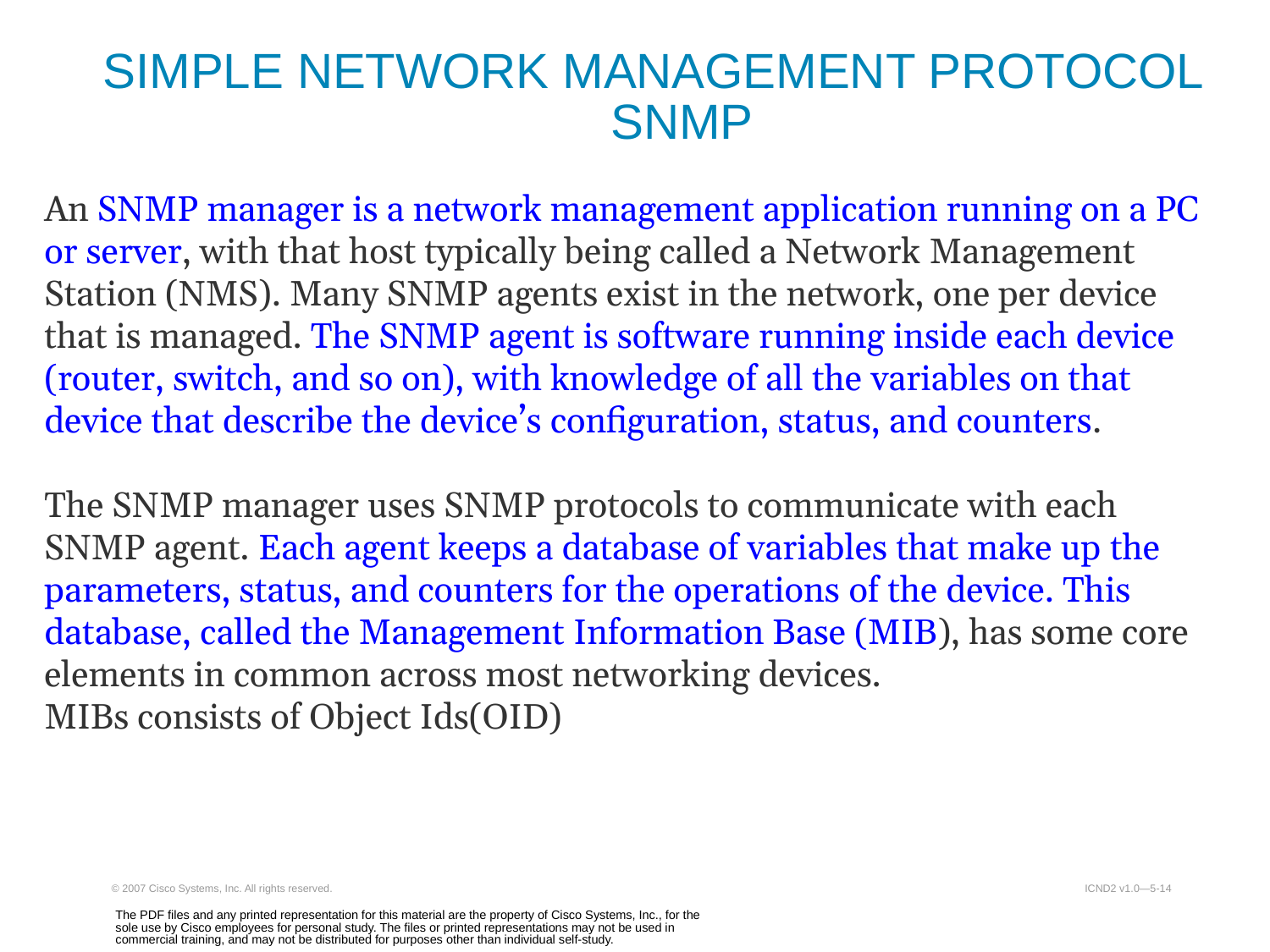

SIMPLE NETWORK MANAGEMENT PROTOCOL
				SNMP
An SNMP manager is a network management application running on a PC or server, with that host typically being called a Network Management Station (NMS). Many SNMP agents exist in the network, one per device that is managed. The SNMP agent is software running inside each device
(router, switch, and so on), with knowledge of all the variables on that device that describe the device’s configuration, status, and counters.

The SNMP manager uses SNMP protocols to communicate with each SNMP agent. Each agent keeps a database of variables that make up the parameters, status, and counters for the operations of the device. This database, called the Management Information Base (MIB), has some core elements in common across most networking devices.
MIBs consists of Object Ids(OID)
© 2007 Cisco Systems, Inc. All rights reserved.
ICND2 v1.0—5-14
The PDF files and any printed representation for this material are the property of Cisco Systems, Inc., for the sole use by Cisco employees for personal study. The files or printed representations may not be used in commercial training, and may not be distributed for purposes other than individual self-study.